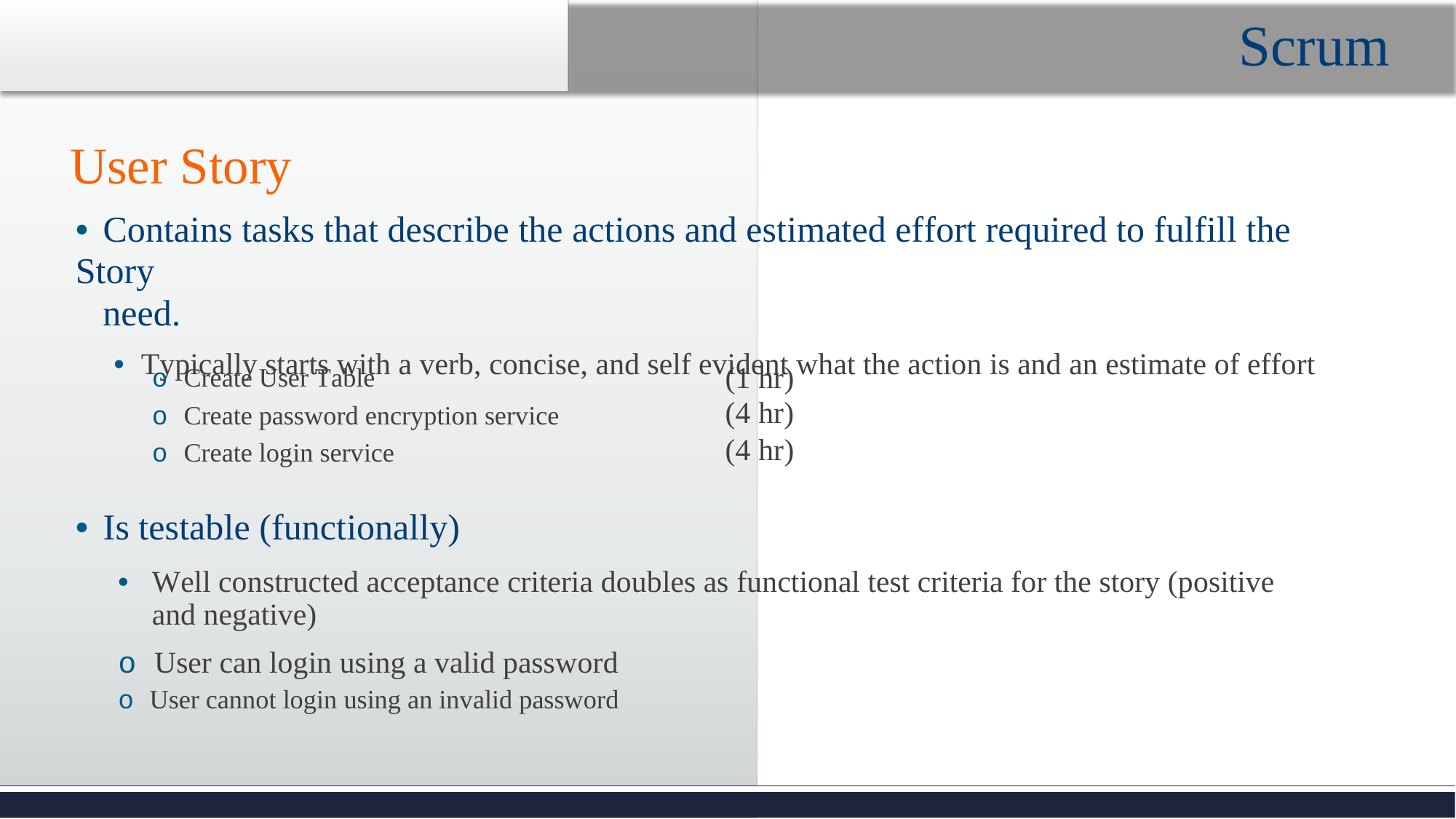

Scrum
User Story
• Contains tasks that describe the actions and estimated effort required to fulfill the Story
need.
• Typically starts with a verb, concise, and self evident what the action is and an estimate of effort
o Create User Table
o Create password encryption service
o Create login service
(1 hr)
(4 hr)
(4 hr)
• Is testable (functionally)
•	Well constructed acceptance criteria doubles as functional test criteria for the story (positive and negative)
o User can login using a valid password
o User cannot login using an invalid password